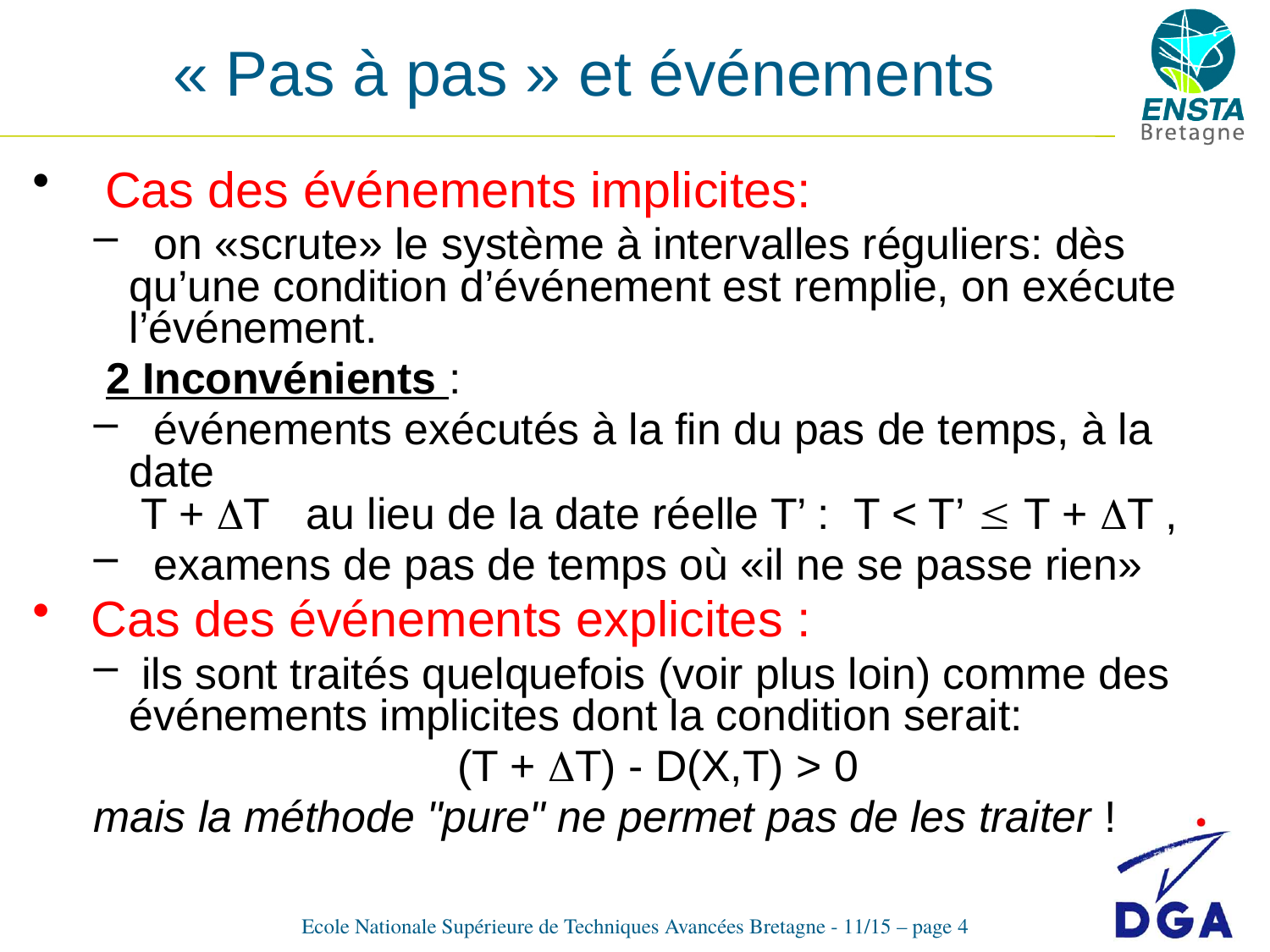

# « Pas à pas » et événements
  Cas des événements implicites:
  on «scrute» le système à intervalles réguliers: dès qu’une condition d’événement est remplie, on exécute l’événement.
 2 Inconvénients :
  événements exécutés à la fin du pas de temps, à la date
 T + ΔT   au lieu de la date réelle T’ :  T < T’ ≤ T + ΔT ,
  examens de pas de temps où «il ne se passe rien»
 Cas des événements explicites :
 ils sont traités quelquefois (voir plus loin) comme des événements implicites dont la condition serait:
(T + ΔT) - D(X,T) > 0
mais la méthode "pure" ne permet pas de les traiter !